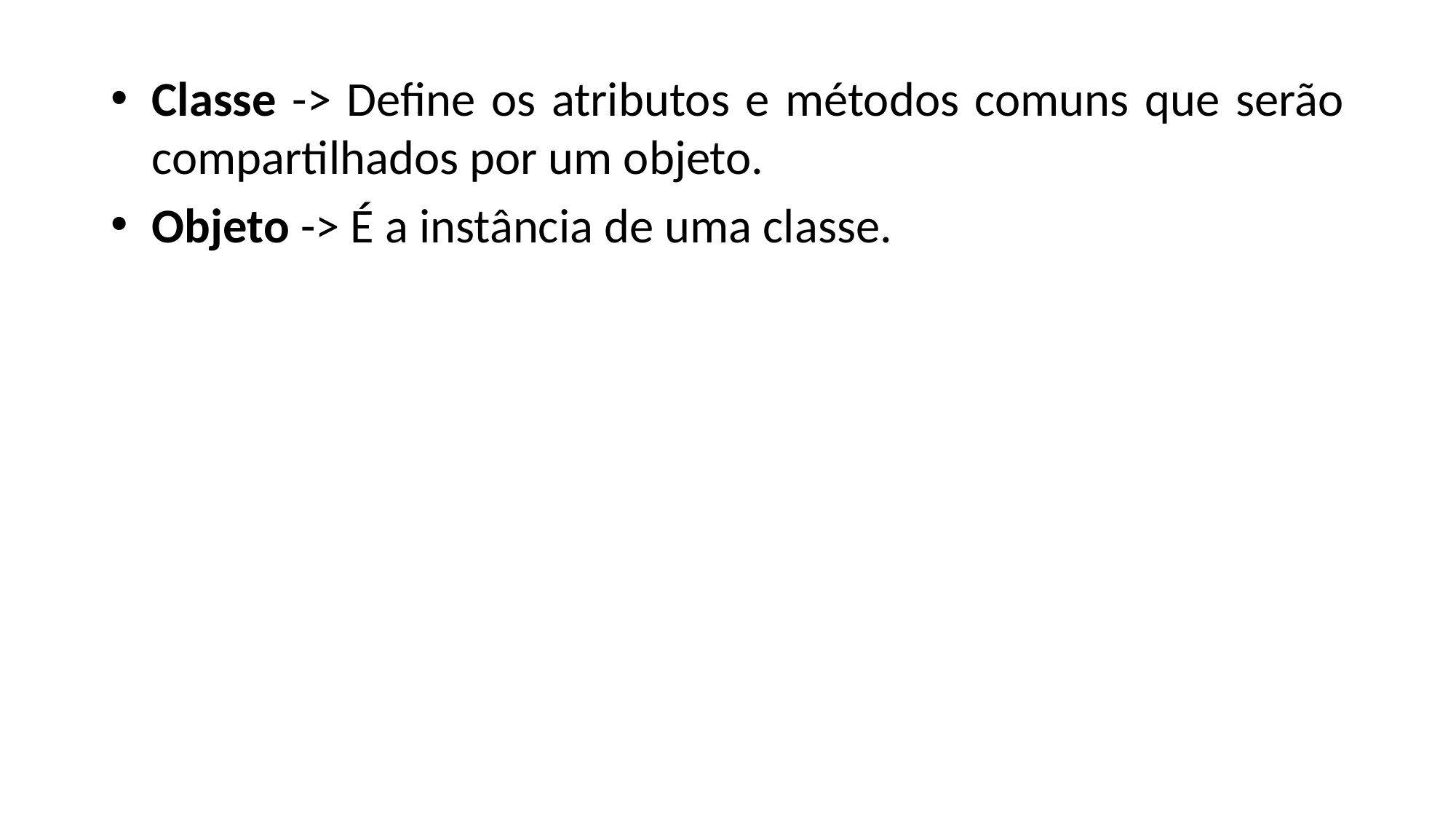

Classe -> Define os atributos e métodos comuns que serão compartilhados por um objeto.
Objeto -> É a instância de uma classe.